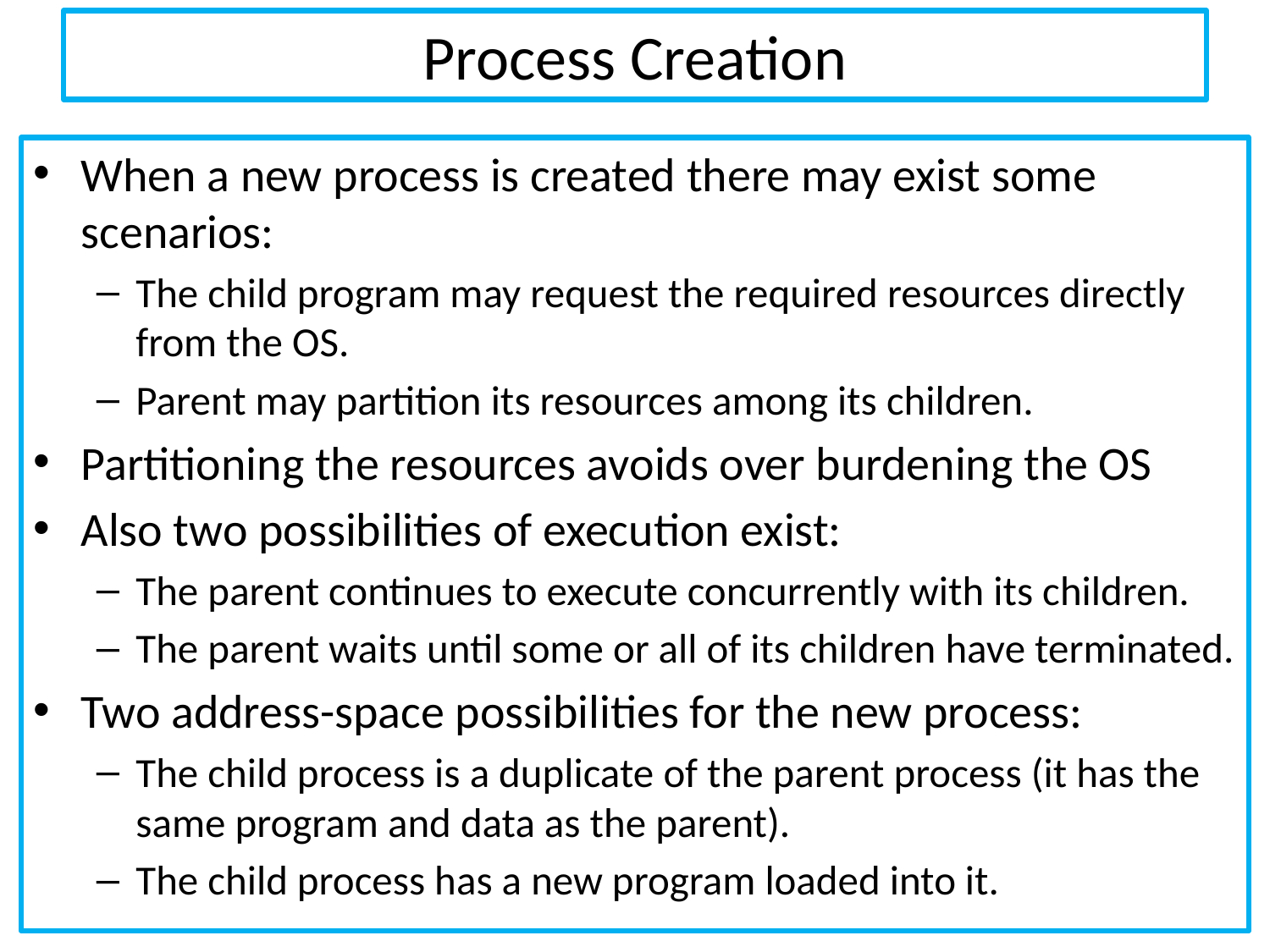

# Process Creation
When a new process is created there may exist some scenarios:
The child program may request the required resources directly from the OS.
Parent may partition its resources among its children.
Partitioning the resources avoids over burdening the OS
Also two possibilities of execution exist:
The parent continues to execute concurrently with its children.
The parent waits until some or all of its children have terminated.
Two address-space possibilities for the new process:
The child process is a duplicate of the parent process (it has the same program and data as the parent).
The child process has a new program loaded into it.